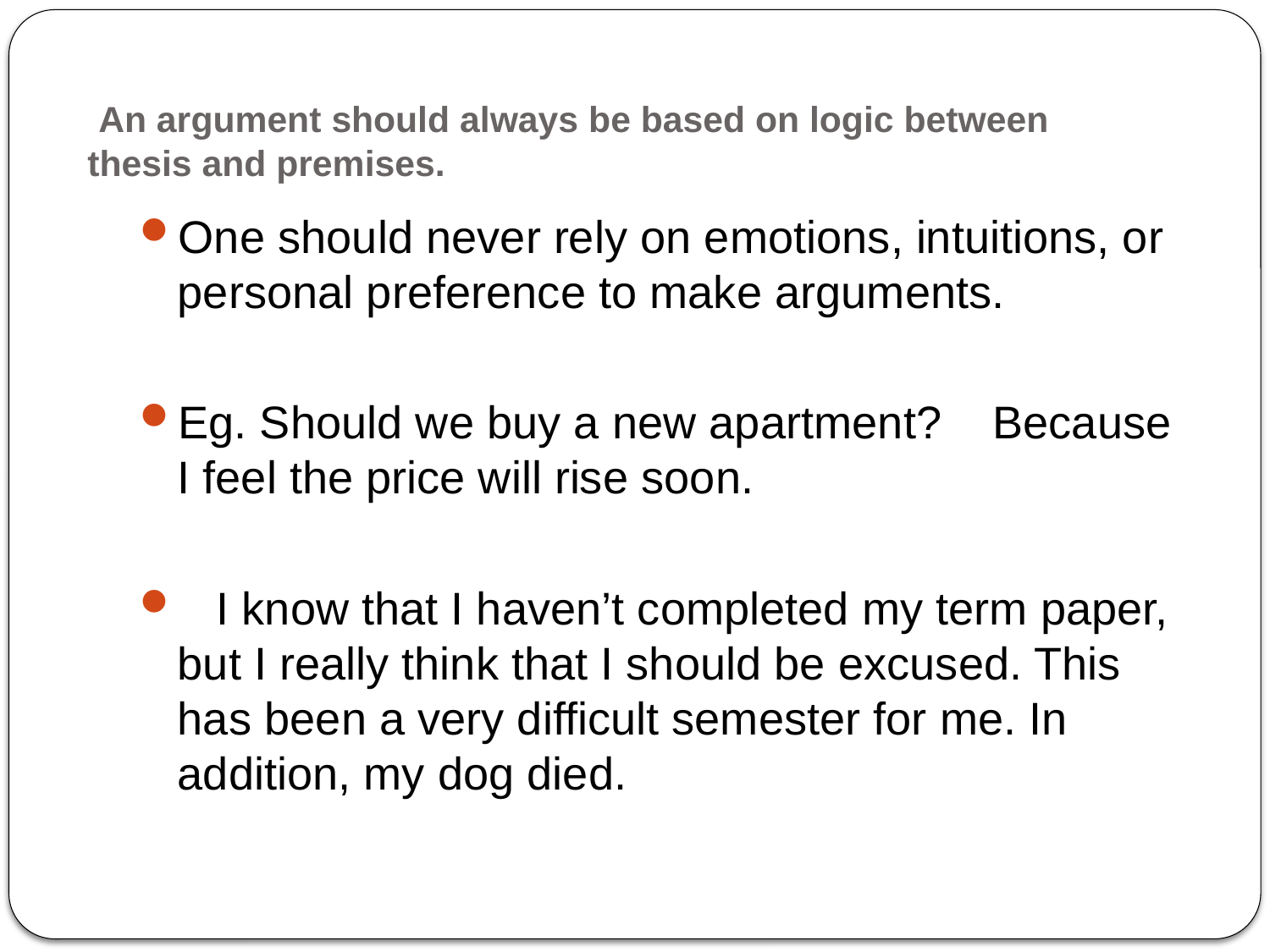

# An argument should always be based on logic between thesis and premises.
One should never rely on emotions, intuitions, or personal preference to make arguments.

Eg. Should we buy a new apartment?    Because I feel the price will rise soon.

   I know that I haven’t completed my term paper, but I really think that I should be excused. This has been a very difficult semester for me. In addition, my dog died.